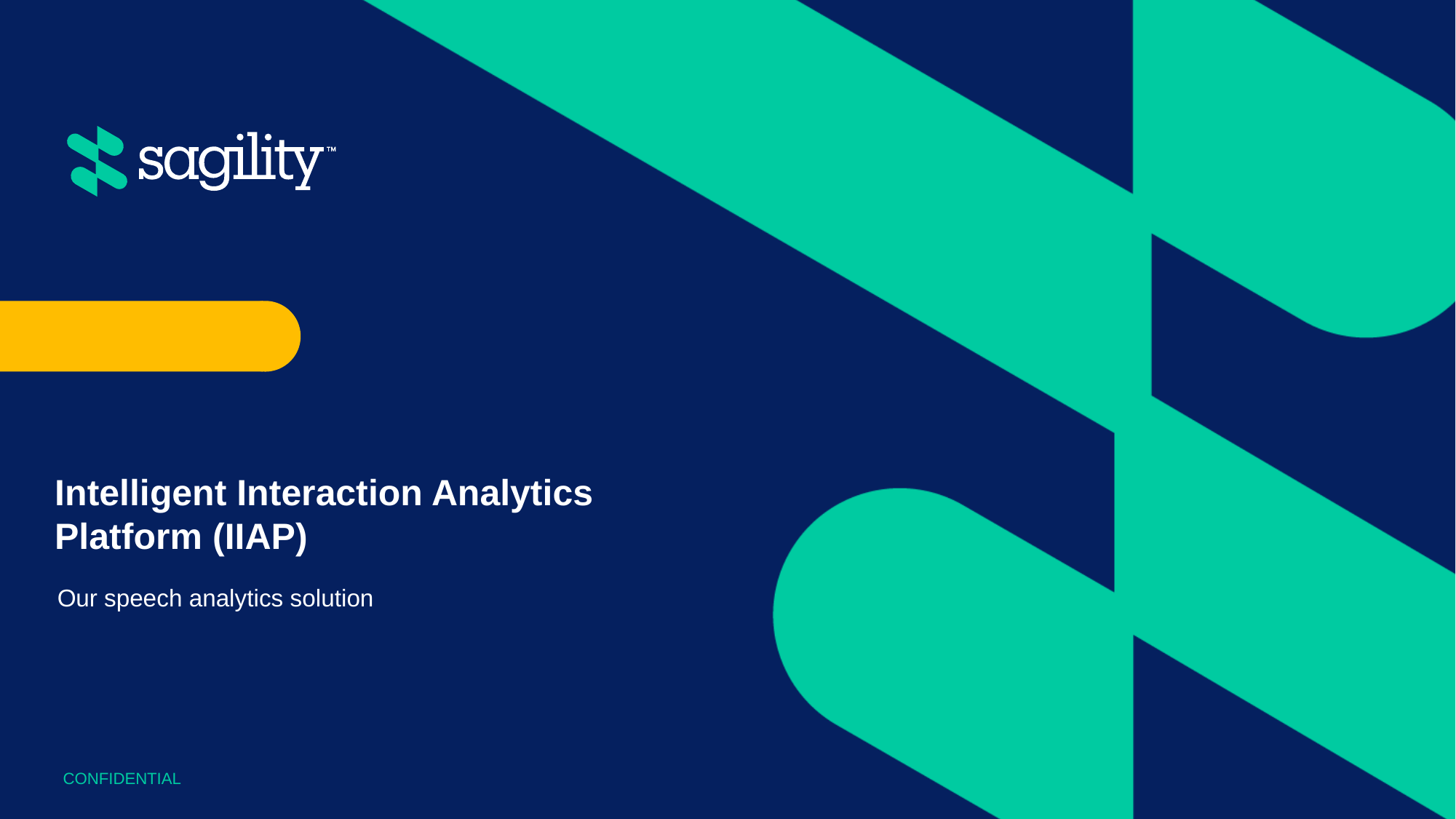

#
Intelligent Interaction Analytics Platform (IIAP)
Our speech analytics solution

1